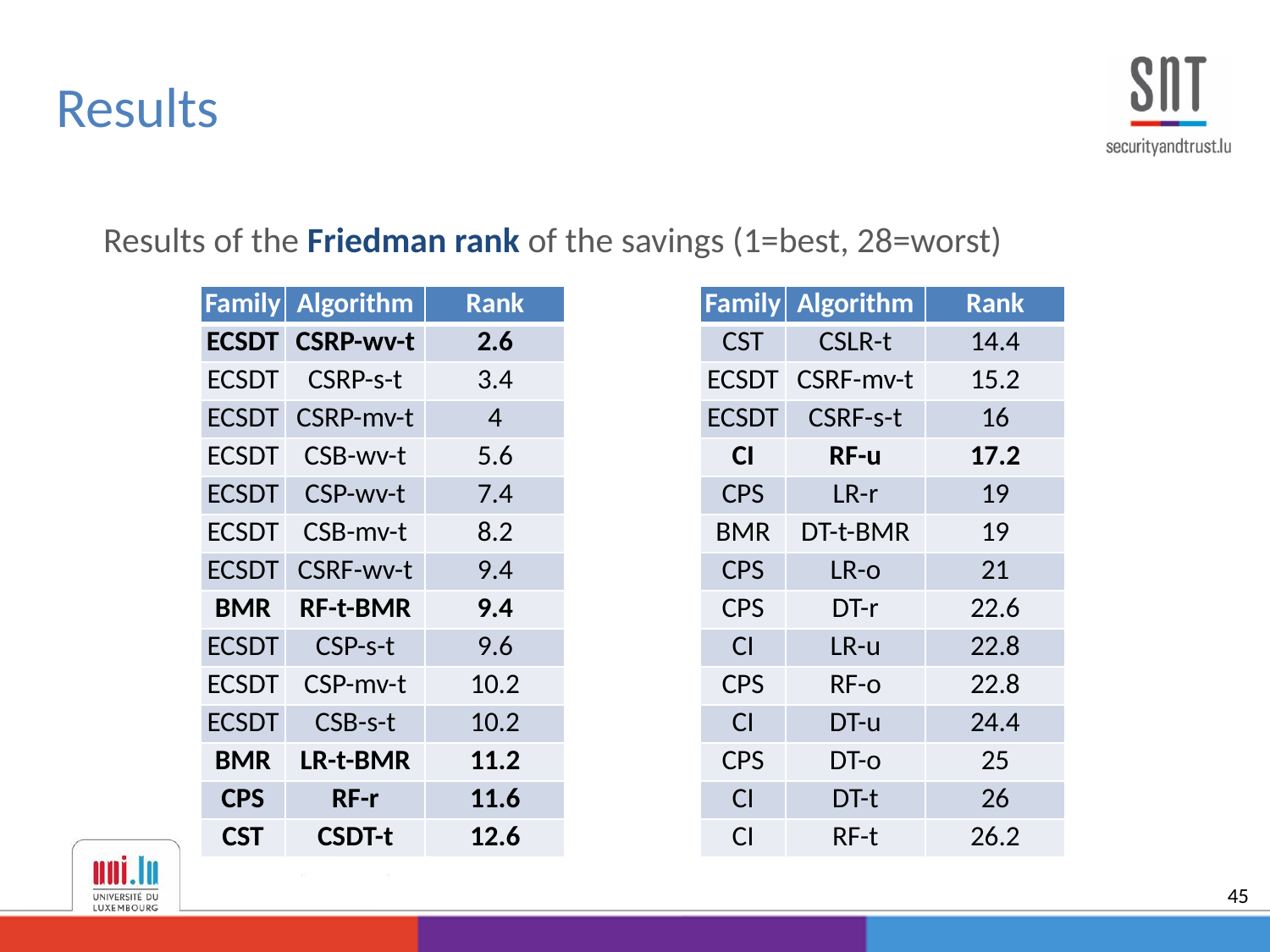

Results

Results of the Friedman rank of the savings (1=best, 28=worst)
| Family | Algorithm | Rank |
| --- | --- | --- |
| ECSDT | CSRP-wv-t | 2.6 |
| ECSDT | CSRP-s-t | 3.4 |
| ECSDT | CSRP-mv-t | 4 |
| ECSDT | CSB-wv-t | 5.6 |
| ECSDT | CSP-wv-t | 7.4 |
| ECSDT | CSB-mv-t | 8.2 |
| ECSDT | CSRF-wv-t | 9.4 |
| BMR | RF-t-BMR | 9.4 |
| ECSDT | CSP-s-t | 9.6 |
| ECSDT | CSP-mv-t | 10.2 |
| ECSDT | CSB-s-t | 10.2 |
| BMR | LR-t-BMR | 11.2 |
| CPS | RF-r | 11.6 |
| CST | CSDT-t | 12.6 |
| Family | Algorithm | Rank |
| --- | --- | --- |
| CST | CSLR-t | 14.4 |
| ECSDT | CSRF-mv-t | 15.2 |
| ECSDT | CSRF-s-t | 16 |
| CI | RF-u | 17.2 |
| CPS | LR-r | 19 |
| BMR | DT-t-BMR | 19 |
| CPS | LR-o | 21 |
| CPS | DT-r | 22.6 |
| CI | LR-u | 22.8 |
| CPS | RF-o | 22.8 |
| CI | DT-u | 24.4 |
| CPS | DT-o | 25 |
| CI | DT-t | 26 |
| CI | RF-t | 26.2 |
45